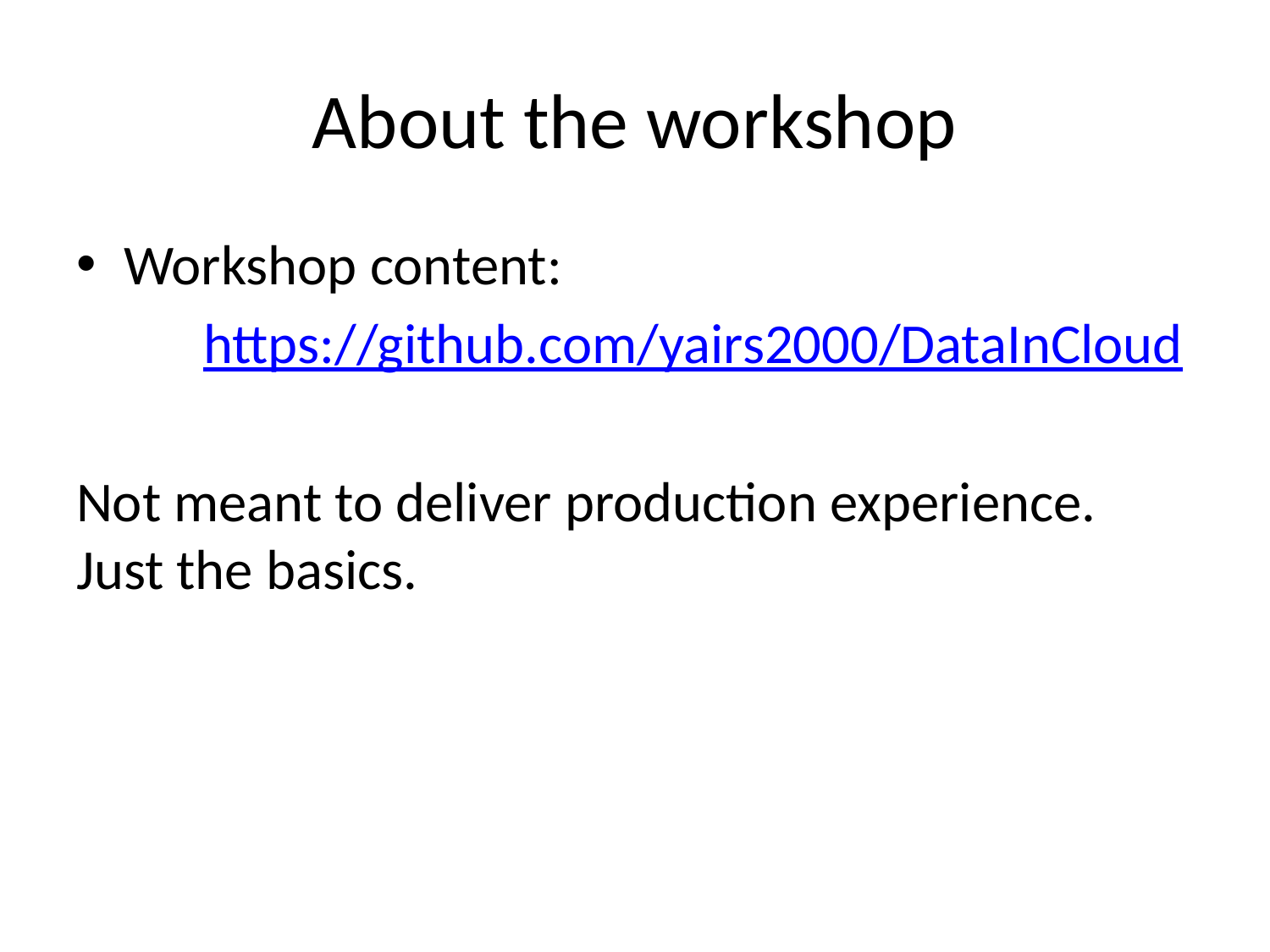

# About the workshop
Workshop content:
	https://github.com/yairs2000/DataInCloud

Not meant to deliver production experience. Just the basics.